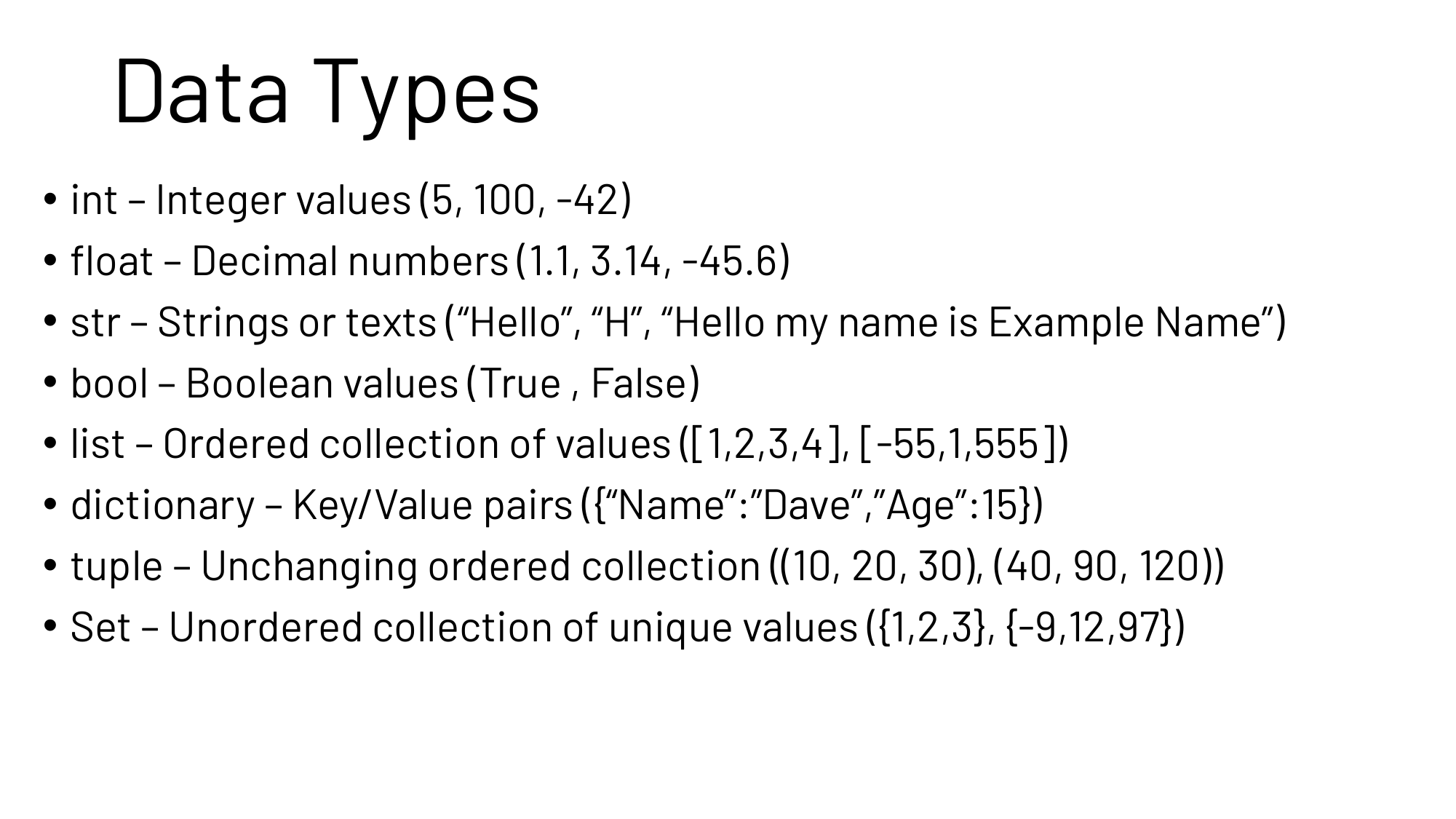

# Data Types
int – Integer values (5, 100, -42)
float – Decimal numbers (1.1, 3.14, -45.6)
str – Strings or texts (“Hello”, “H”, “Hello my name is Example Name”)
bool – Boolean values (True , False)
list – Ordered collection of values ([1,2,3,4], [-55,1,555])
dictionary – Key/Value pairs ({“Name”:”Dave”,”Age”:15})
tuple – Unchanging ordered collection ((10, 20, 30), (40, 90, 120))
Set – Unordered collection of unique values ({1,2,3}, {-9,12,97})